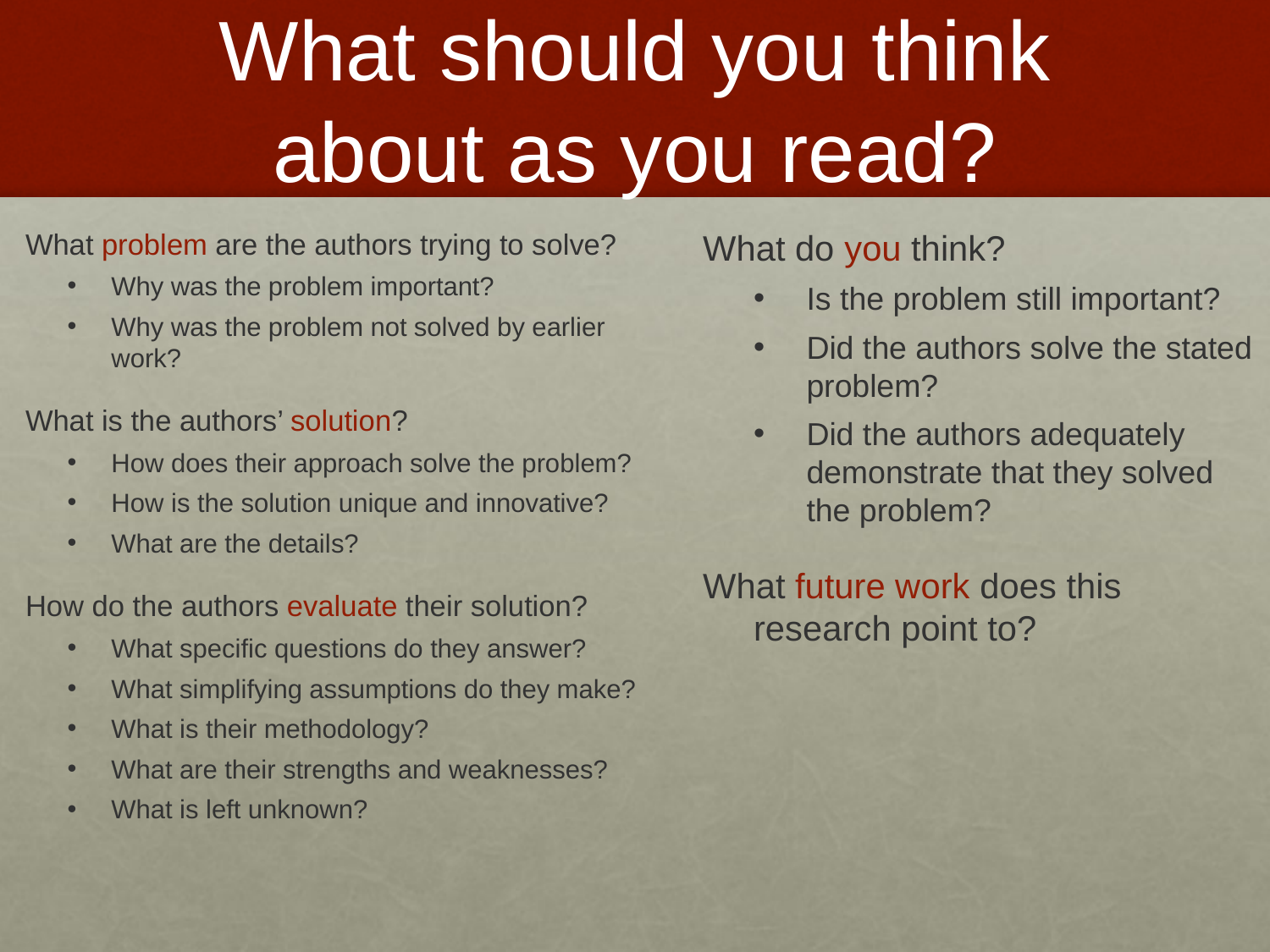

# What should you think about as you read?
What problem are the authors trying to solve?
Why was the problem important?
Why was the problem not solved by earlier work?
What is the authors’ solution?
How does their approach solve the problem?
How is the solution unique and innovative?
What are the details?
How do the authors evaluate their solution?
What specific questions do they answer?
What simplifying assumptions do they make?
What is their methodology?
What are their strengths and weaknesses?
What is left unknown?

What do you think?
Is the problem still important?
Did the authors solve the stated problem?
Did the authors adequately demonstrate that they solved the problem?
What future work does this research point to?